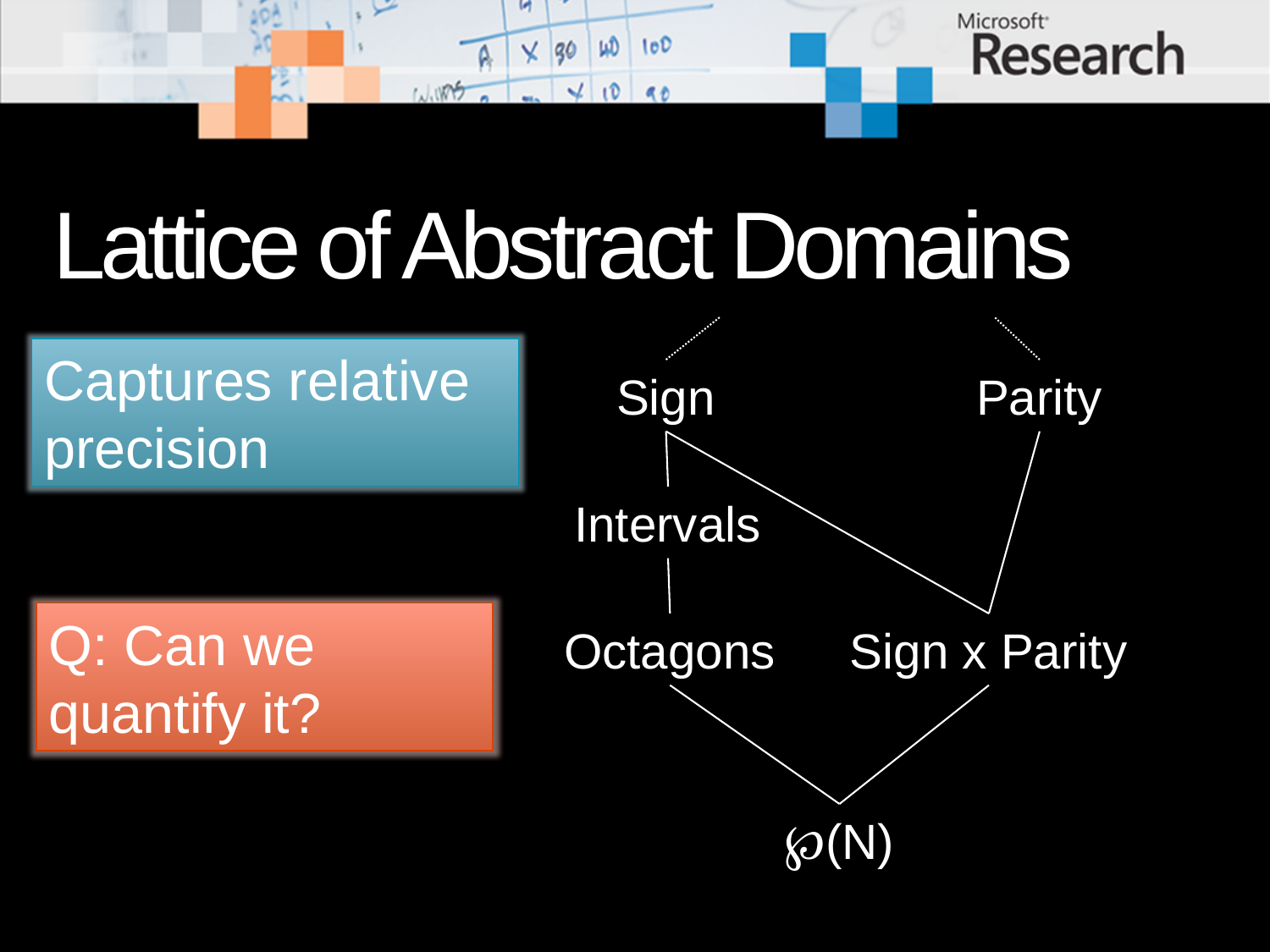

# Lattice of Abstract Domains
Captures relative precision
Sign
Parity
Intervals
Q: Can we quantify it?
Octagons
Sign x Parity
℘(N)